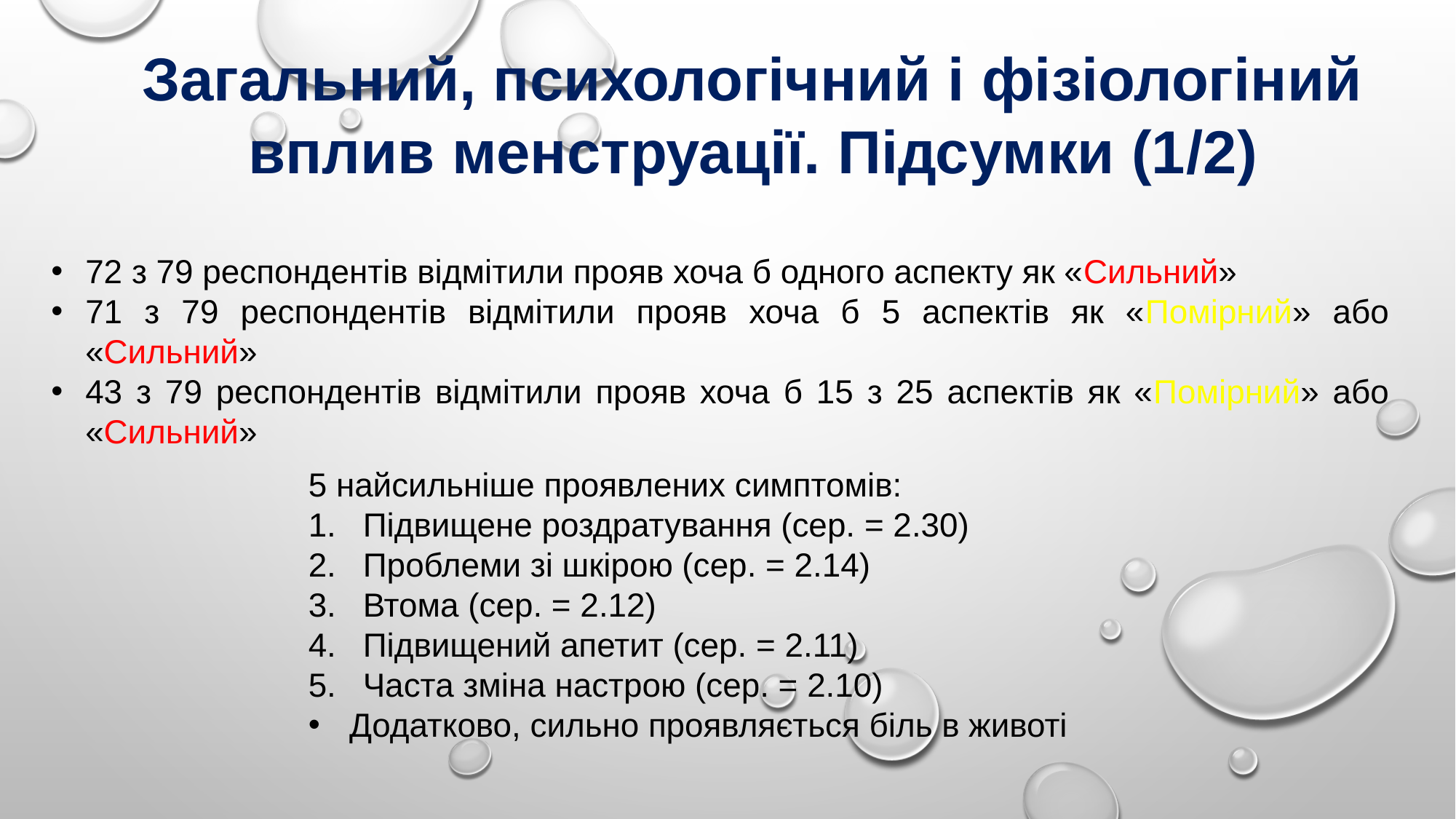

Загальний, психологічний і фізіологіний вплив менструації. Підсумки (1/2)
72 з 79 респондентів відмітили прояв хоча б одного аспекту як «Сильний»
71 з 79 респондентів відмітили прояв хоча б 5 аспектів як «Помірний» або «Сильний»
43 з 79 респондентів відмітили прояв хоча б 15 з 25 аспектів як «Помірний» або «Сильний»
5 найсильніше проявлених симптомів:
Підвищене роздратування (сер. = 2.30)
Проблеми зі шкірою (сер. = 2.14)
Втома (сер. = 2.12)
Підвищений апетит (сер. = 2.11)
Часта зміна настрою (сер. = 2.10)
Додатково, сильно проявляється біль в животі